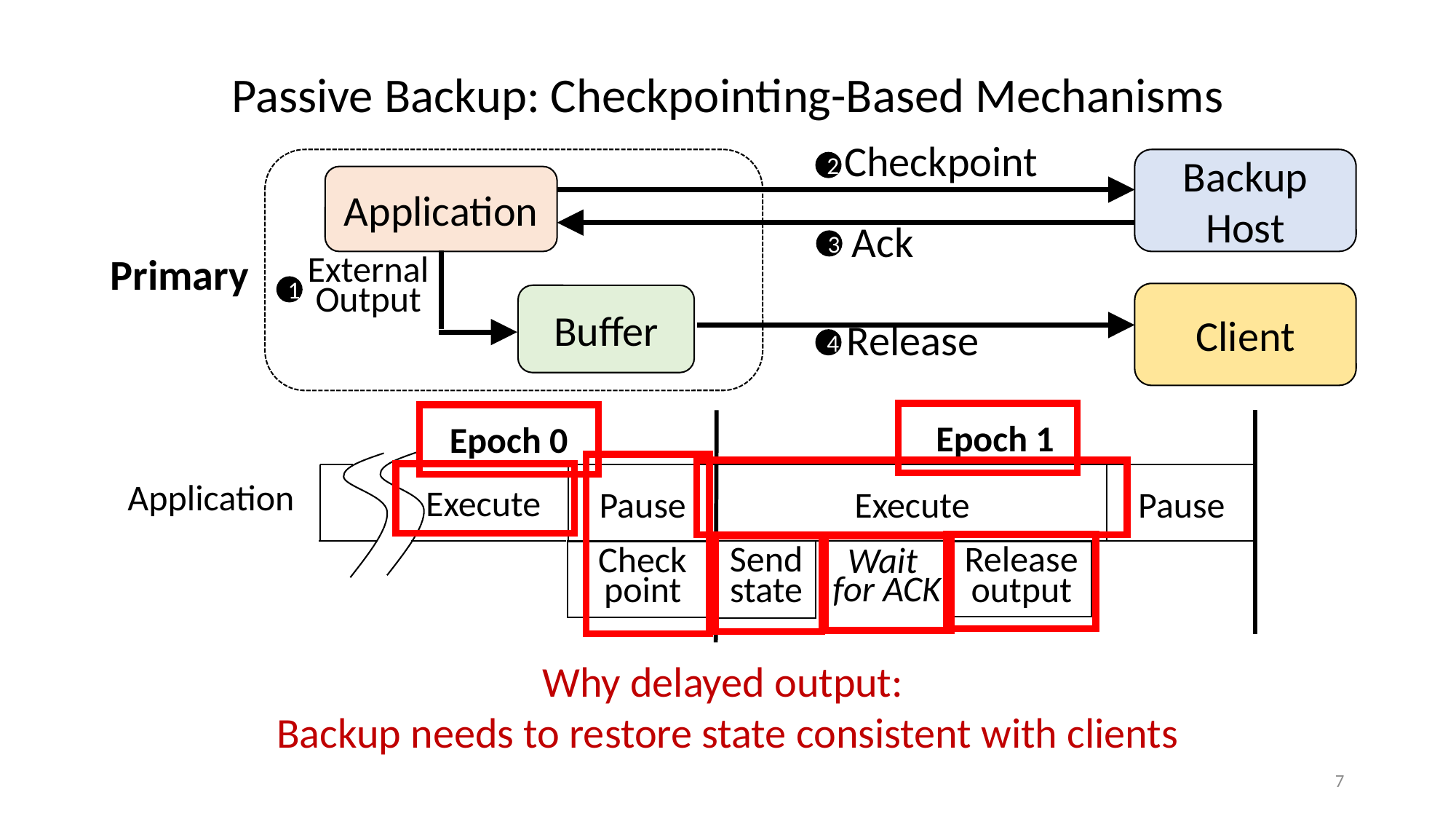

# Passive Backup: Checkpointing-Based Mechanisms
Checkpoint
2

Backup
Host
Application
3
Ack
Primary
External
Output
1
Client
Buffer
Release
4

Epoch 1
Epoch 0

Execute
Pause
Pause
Execute
Application

Send
state
Check
point
Release output
Wait
for ACK
Why delayed output:
Backup needs to restore state consistent with clients
7